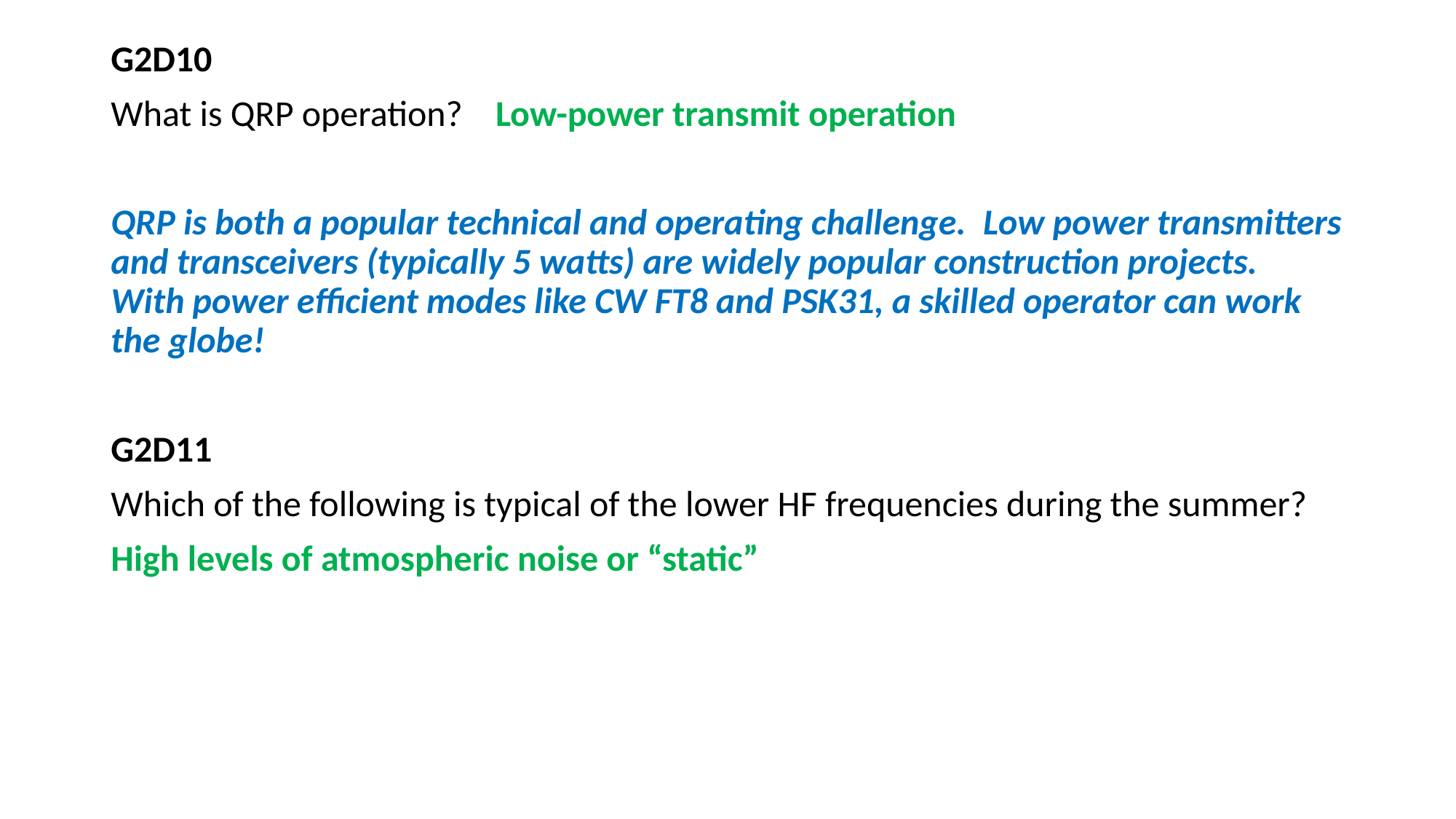

G2D10
What is QRP operation?    Low-power transmit operation

QRP is both a popular technical and operating challenge.  Low power transmitters and transceivers (typically 5 watts) are widely popular construction projects.  With power efficient modes like CW FT8 and PSK31, a skilled operator can work the globe!

G2D11
Which of the following is typical of the lower HF frequencies during the summer?
High levels of atmospheric noise or “static”